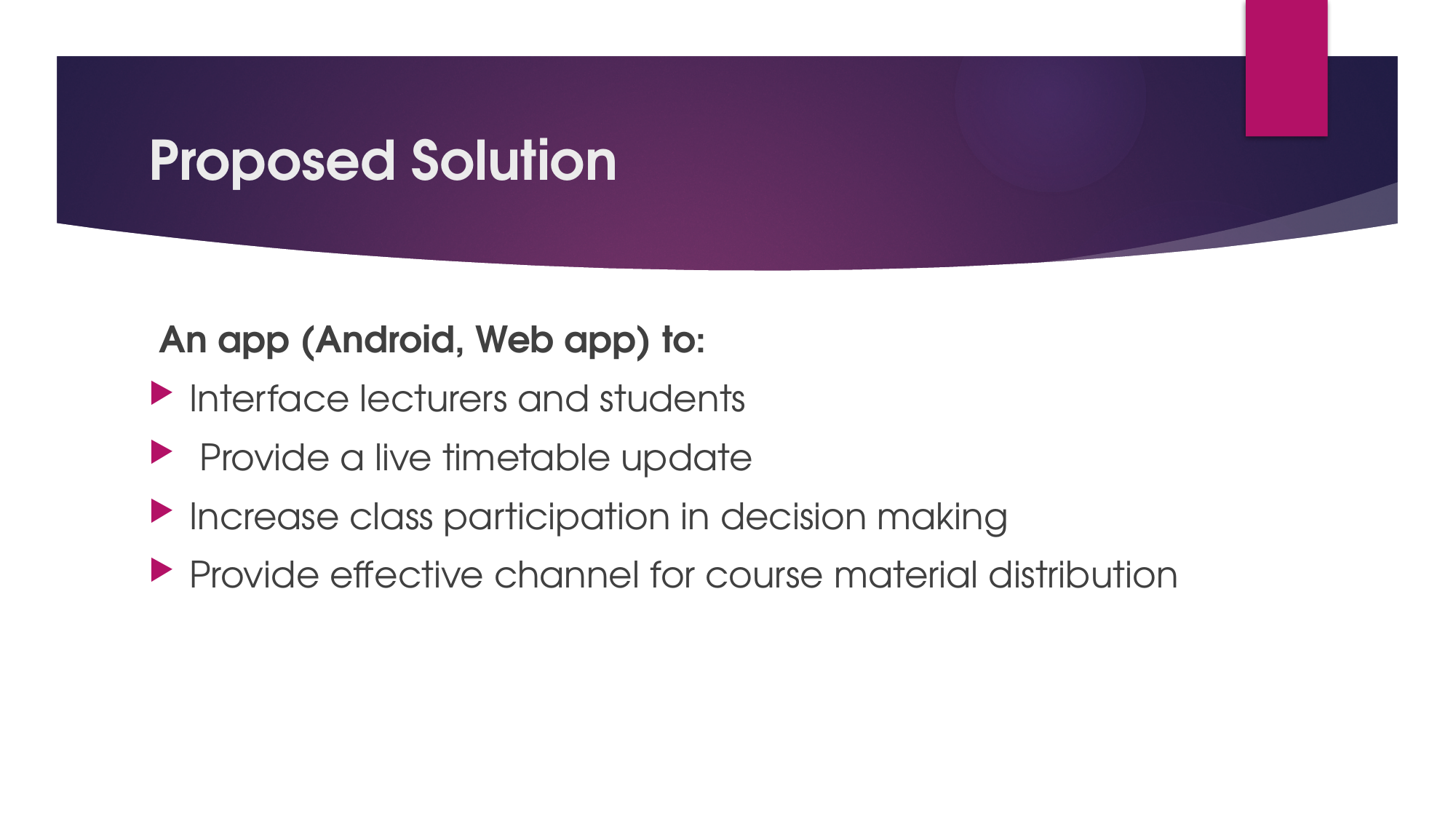

# Proposed Solution
 An app (Android, Web app) to:
Interface lecturers and students
 Provide a live timetable update
Increase class participation in decision making
Provide effective channel for course material distribution